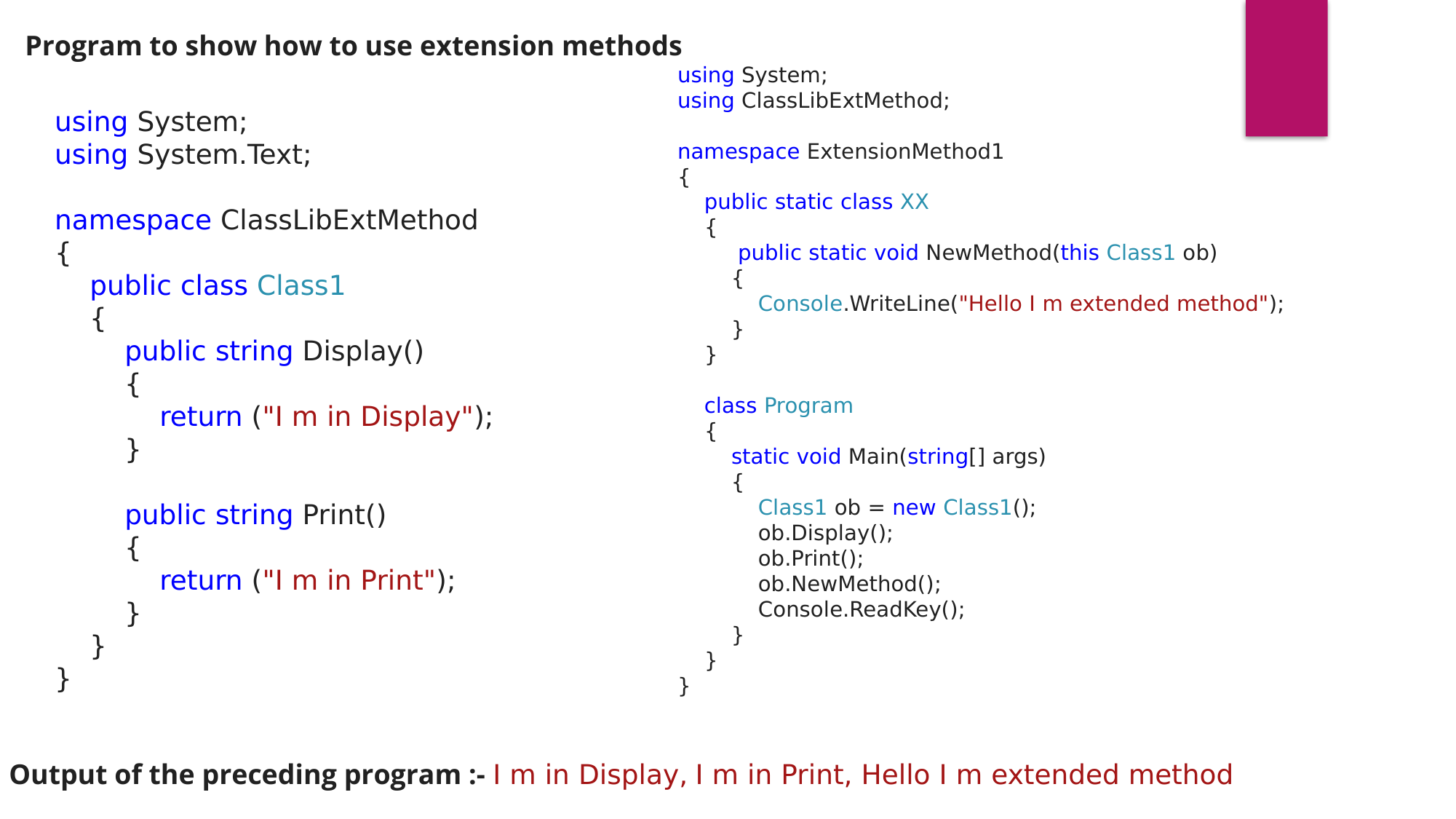

Program to show how to use extension methods
using System;
using ClassLibExtMethod;
namespace ExtensionMethod1
{
    public static class XX
    {
         public static void NewMethod(this Class1 ob)
        {
            Console.WriteLine("Hello I m extended method");
        }
    }
    class Program
    {
        static void Main(string[] args)
        {
            Class1 ob = new Class1();
            ob.Display();
            ob.Print();
            ob.NewMethod();
            Console.ReadKey();
        }
    }
}
using System;
using System.Text;
namespace ClassLibExtMethod
{
    public class Class1
    {
        public string Display()
        {
            return ("I m in Display");
        }
        public string Print()
        {
            return ("I m in Print");
        }
    }
}
Output of the preceding program :- I m in Display, I m in Print, Hello I m extended method